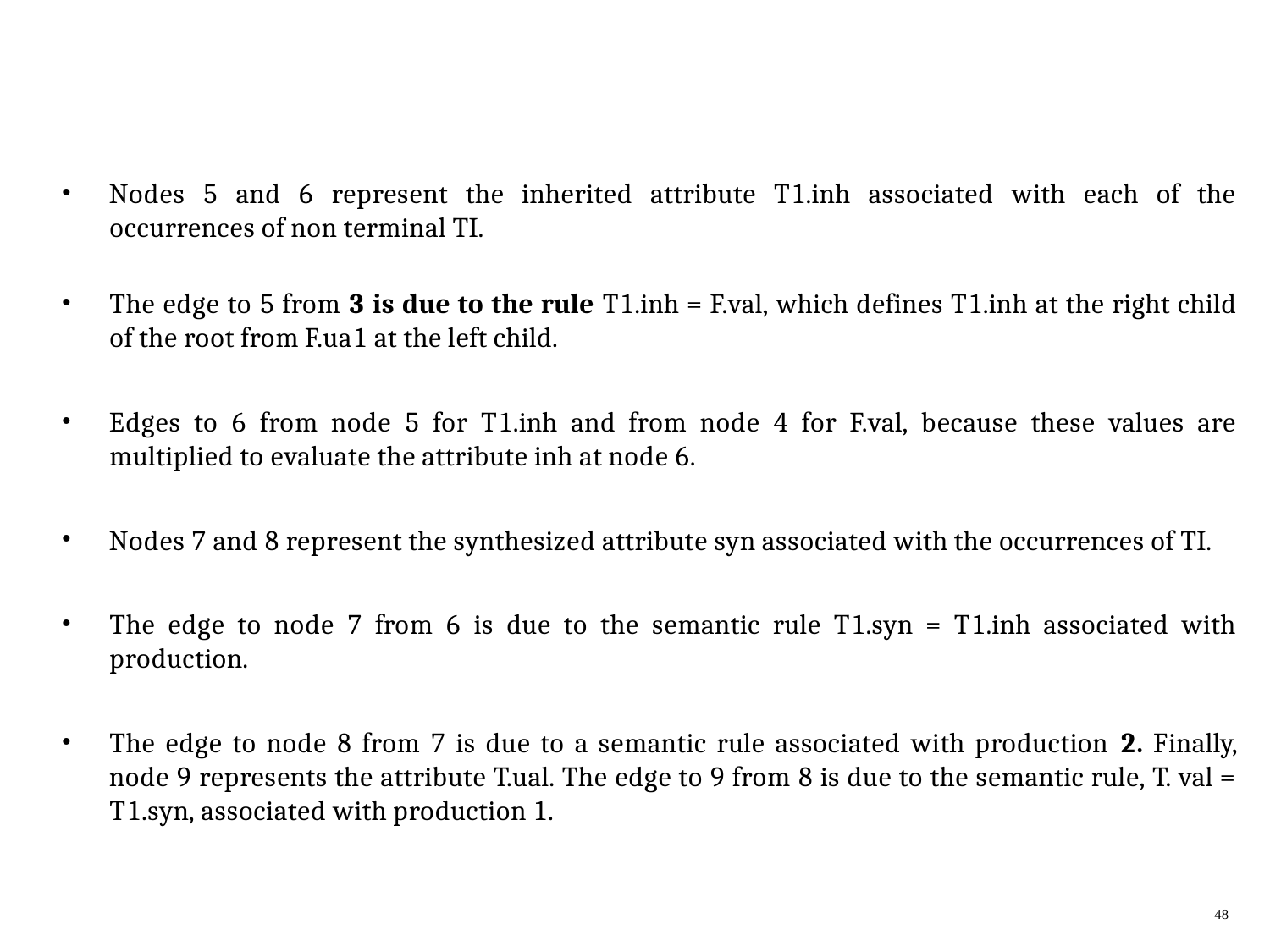

Nodes 5 and 6 represent the inherited attribute T1.inh associated with each of the occurrences of non terminal TI.

The edge to 5 from 3 is due to the rule T1.inh = F.val, which defines T1.inh at the right child of the root from F.ua1 at the left child.

Edges to 6 from node 5 for T1.inh and from node 4 for F.val, because these values are multiplied to evaluate the attribute inh at node 6.

Nodes 7 and 8 represent the synthesized attribute syn associated with the occurrences of TI.

The edge to node 7 from 6 is due to the semantic rule T1.syn = T1.inh associated with production.

The edge to node 8 from 7 is due to a semantic rule associated with production 2. Finally, node 9 represents the attribute T.ual. The edge to 9 from 8 is due to the semantic rule, T. val = T1.syn, associated with production 1.
48